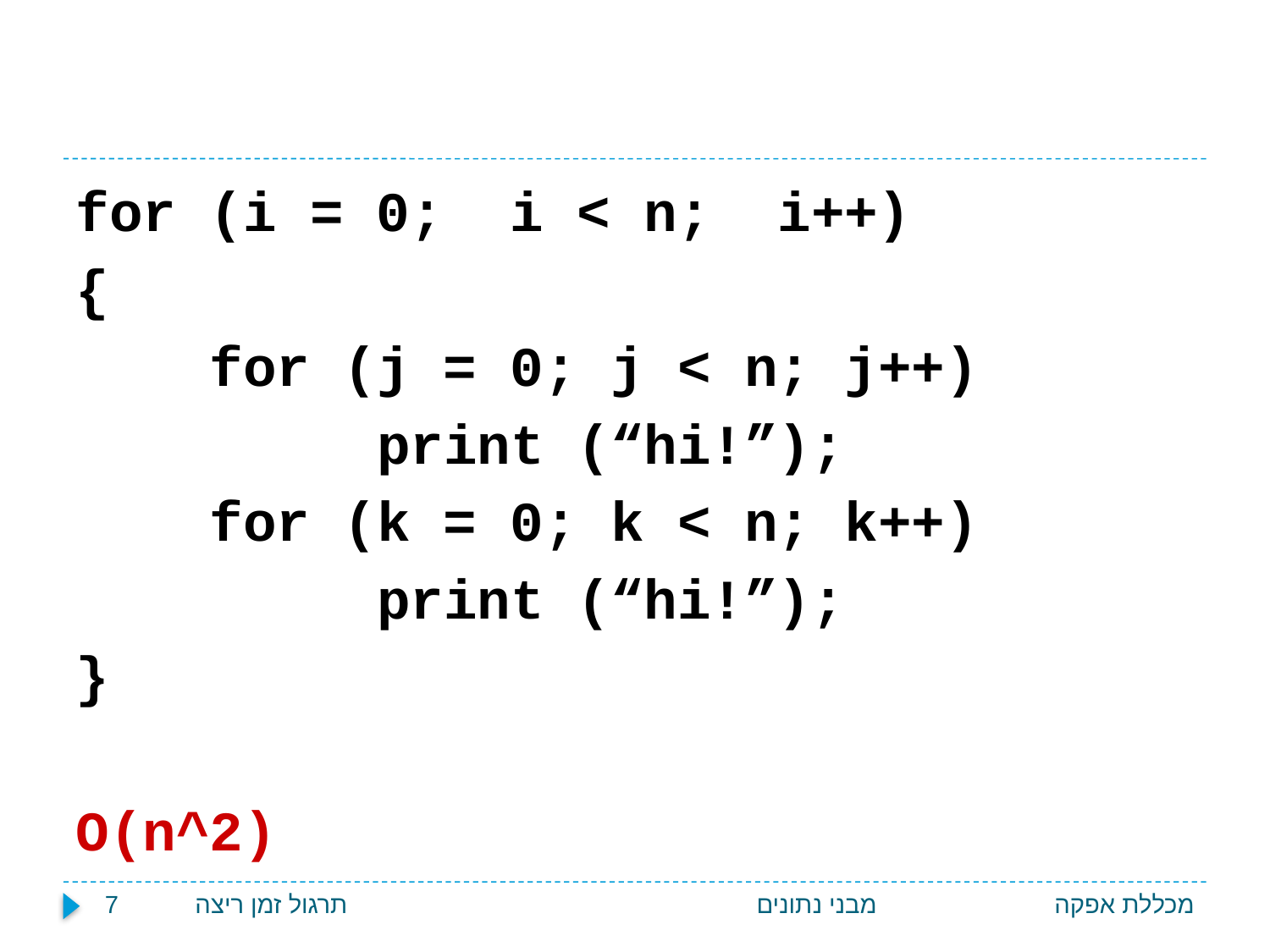

#
for (i = 0;  i < n;  i++)
{
    for (j = 0; j < n; j++)
         print (“hi!”);
    for (k = 0; k < n; k++)
         print (“hi!”);
}

O(n^2)
תרגול זמן ריצה           7
מבני נתונים
מכללת אפקה